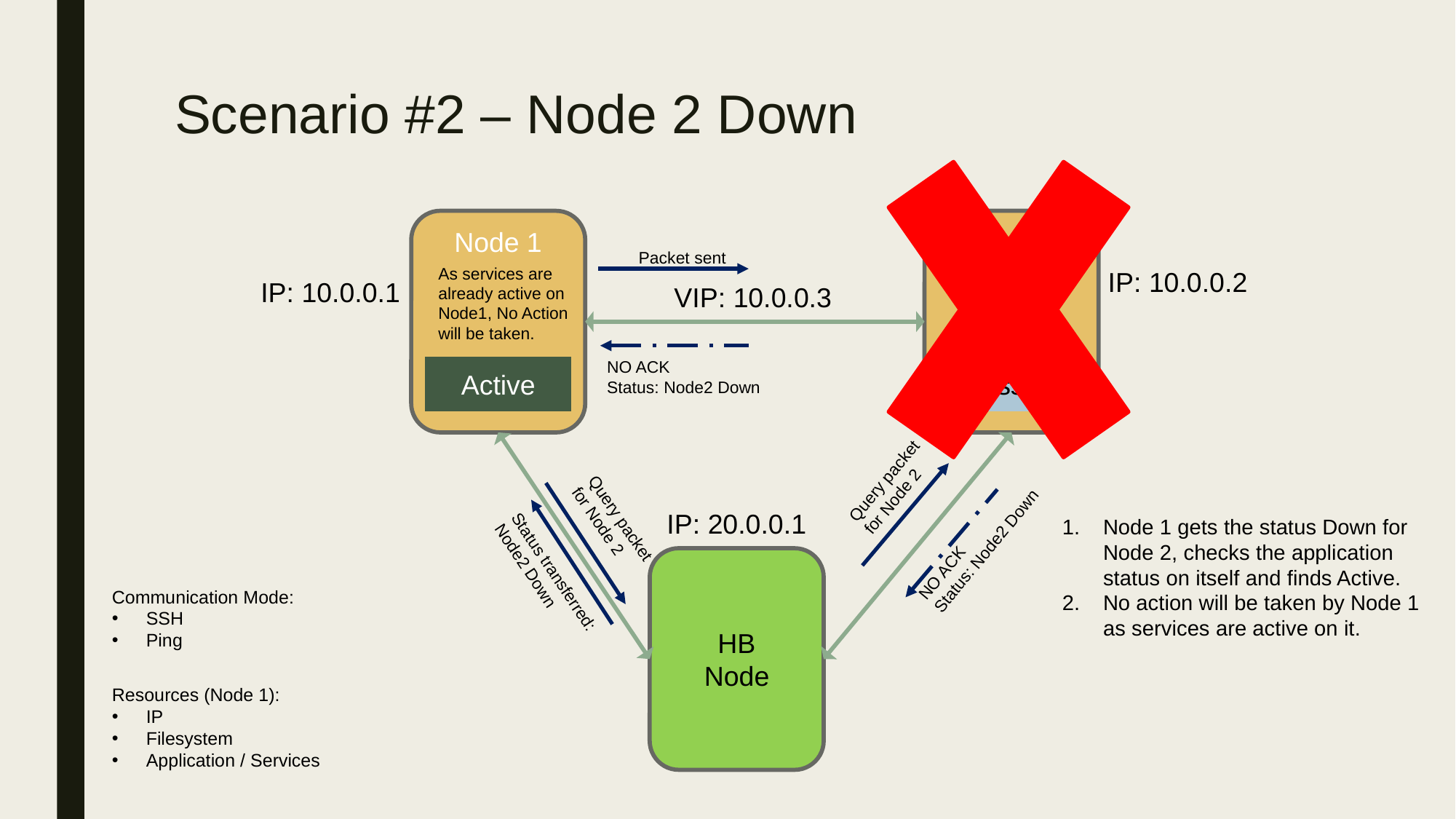

# Scenario #2 – Node 2 Down
Node 1
Node 2
Packet sent
As services are already active on Node1, No Action will be taken.
IP: 10.0.0.2
IP: 10.0.0.1
VIP: 10.0.0.3
NO ACK
Status: Node2 Down
Active
Passive
Query packet for Node 2
IP: 20.0.0.1
Query packet for Node 2
Node 1 gets the status Down for Node 2, checks the application status on itself and finds Active.
No action will be taken by Node 1 as services are active on it.
NO ACK
Status: Node2 Down
HB
Node
Status transferred: Node2 Down
Communication Mode:
SSH
Ping
Resources (Node 1):
IP
Filesystem
Application / Services